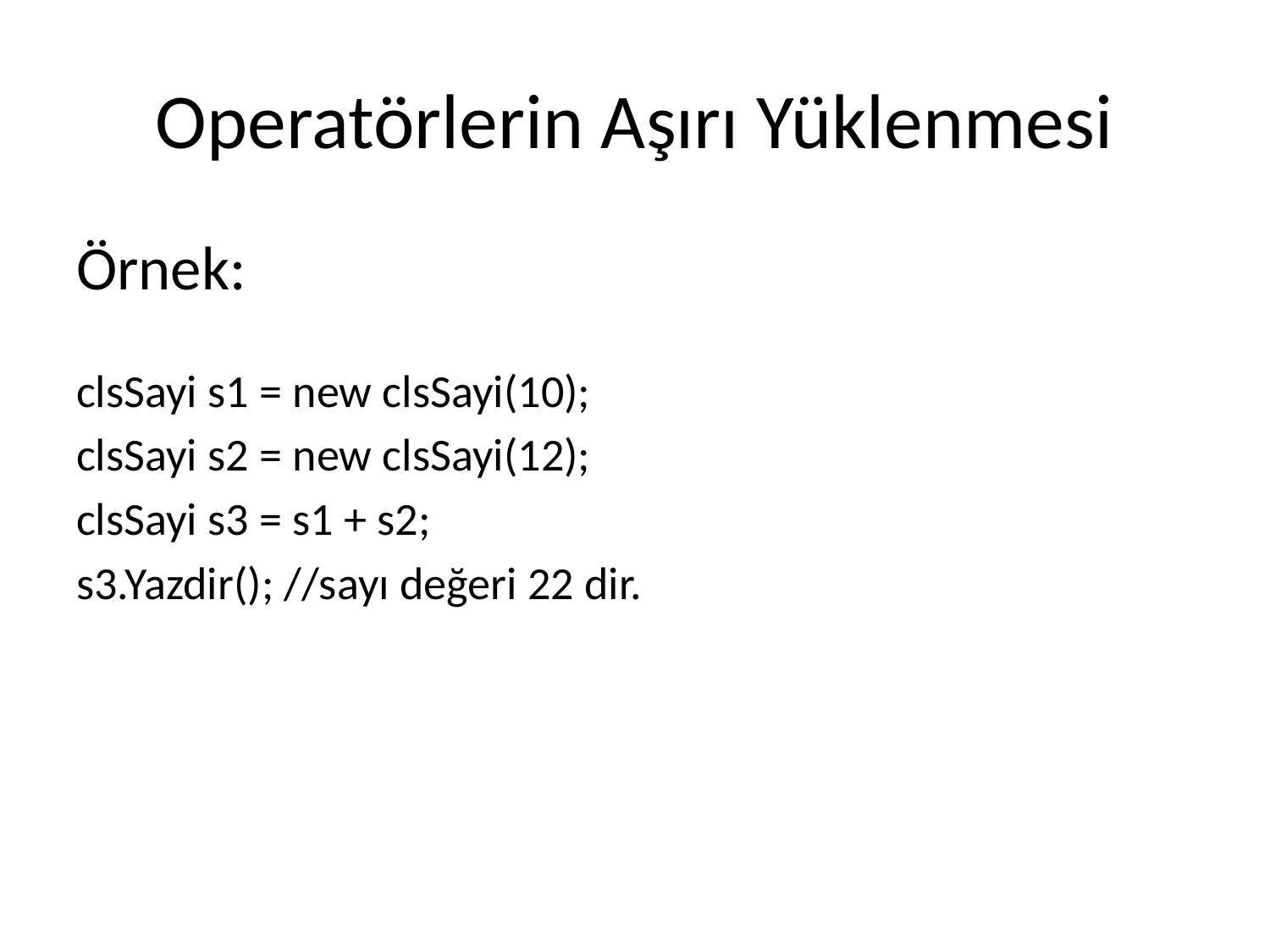

# Operatörlerin Aşırı Yüklenmesi
Örnek:

clsSayi s1 = new clsSayi(10);
clsSayi s2 = new clsSayi(12);
clsSayi s3 = s1 + s2;
s3.Yazdir(); //sayı değeri 22 dir.